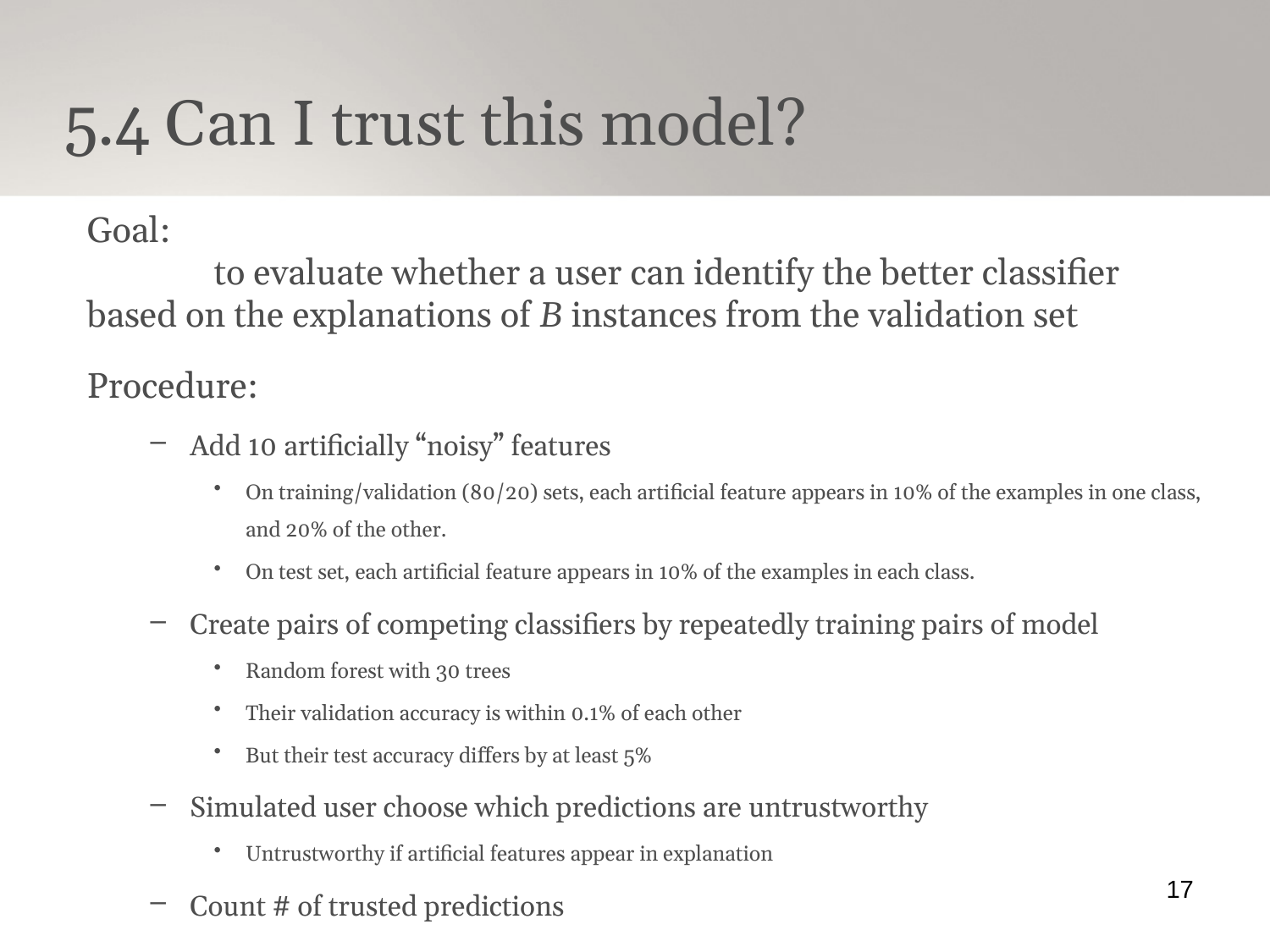

5.4 Can I trust this model?
# Goal:
	to evaluate whether a user can identify the better classiﬁer based on the explanations of B instances from the validation set
Procedure:
Add 10 artificially “noisy” features
On training/validation (80/20) sets, each artiﬁcial feature appears in 10% of the examples in one class, and 20% of the other.
On test set, each artiﬁcial feature appears in 10% of the examples in each class.
Create pairs of competing classiﬁers by repeatedly training pairs of model
Random forest with 30 trees
Their validation accuracy is within 0.1% of each other
But their test accuracy diﬀers by at least 5%
Simulated user choose which predictions are untrustworthy
Untrustworthy if artificial features appear in explanation
Count # of trusted predictions

17